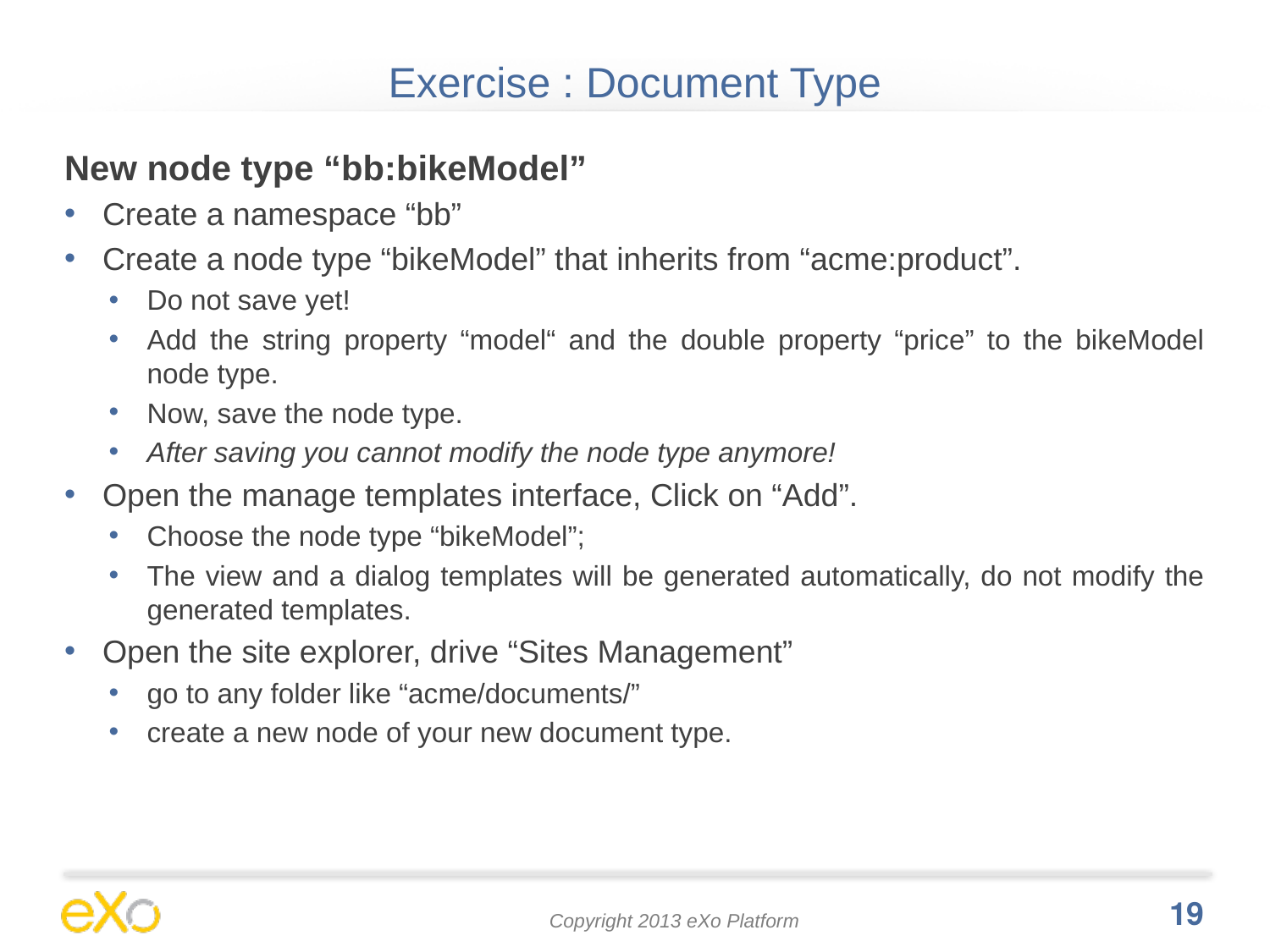

# Exercise : Document Type
New node type “bb:bikeModel”
Create a namespace “bb”
Create a node type “bikeModel” that inherits from “acme:product”.
Do not save yet!
Add the string property “model“ and the double property “price” to the bikeModel node type.
Now, save the node type.
After saving you cannot modify the node type anymore!
Open the manage templates interface, Click on “Add”.
Choose the node type “bikeModel”;
The view and a dialog templates will be generated automatically, do not modify the generated templates.
Open the site explorer, drive “Sites Management”
go to any folder like “acme/documents/”
create a new node of your new document type.

19
Copyright 2013 eXo Platform